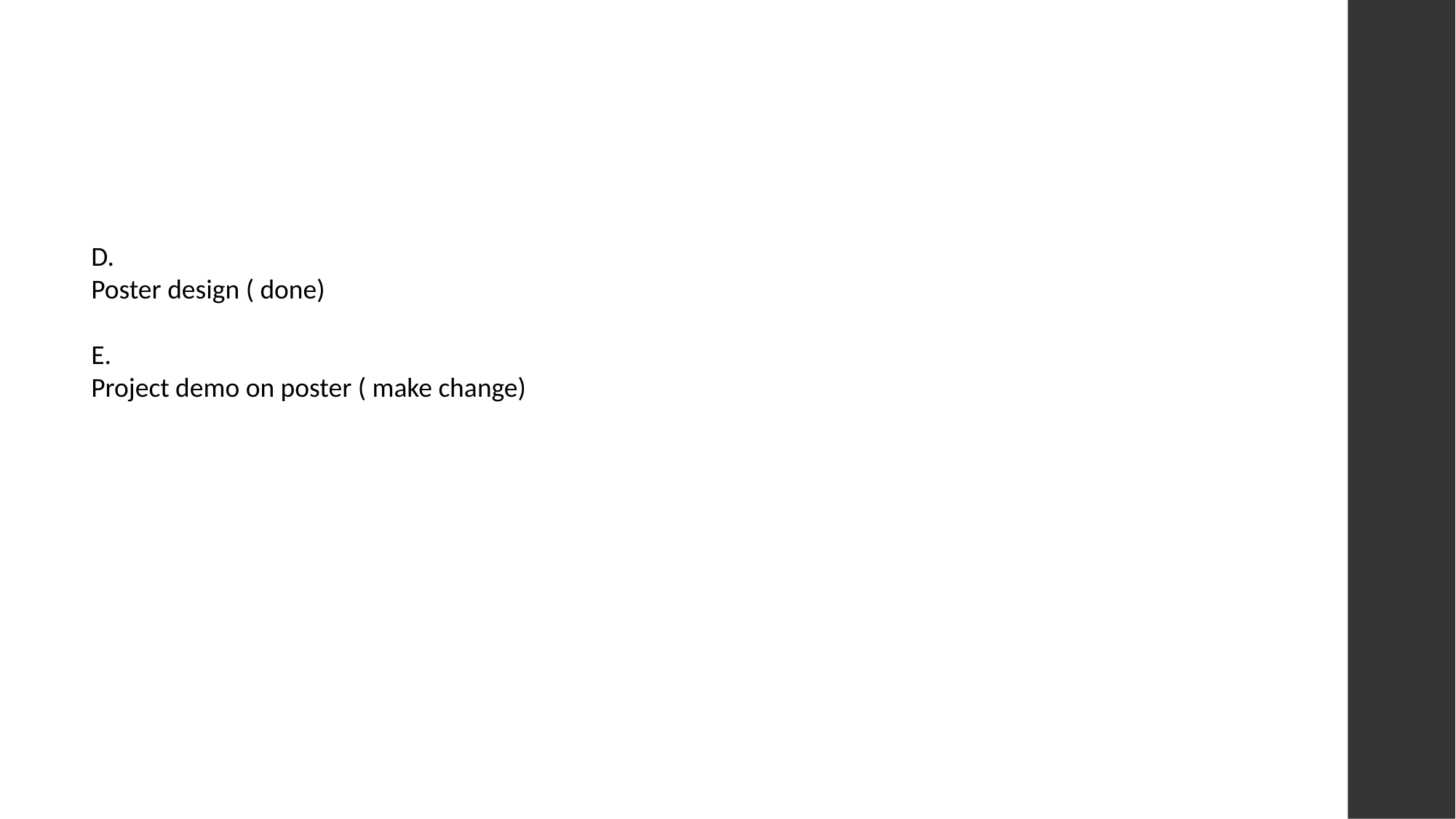

#
D.
Poster design ( done)

E.
Project demo on poster ( make change)